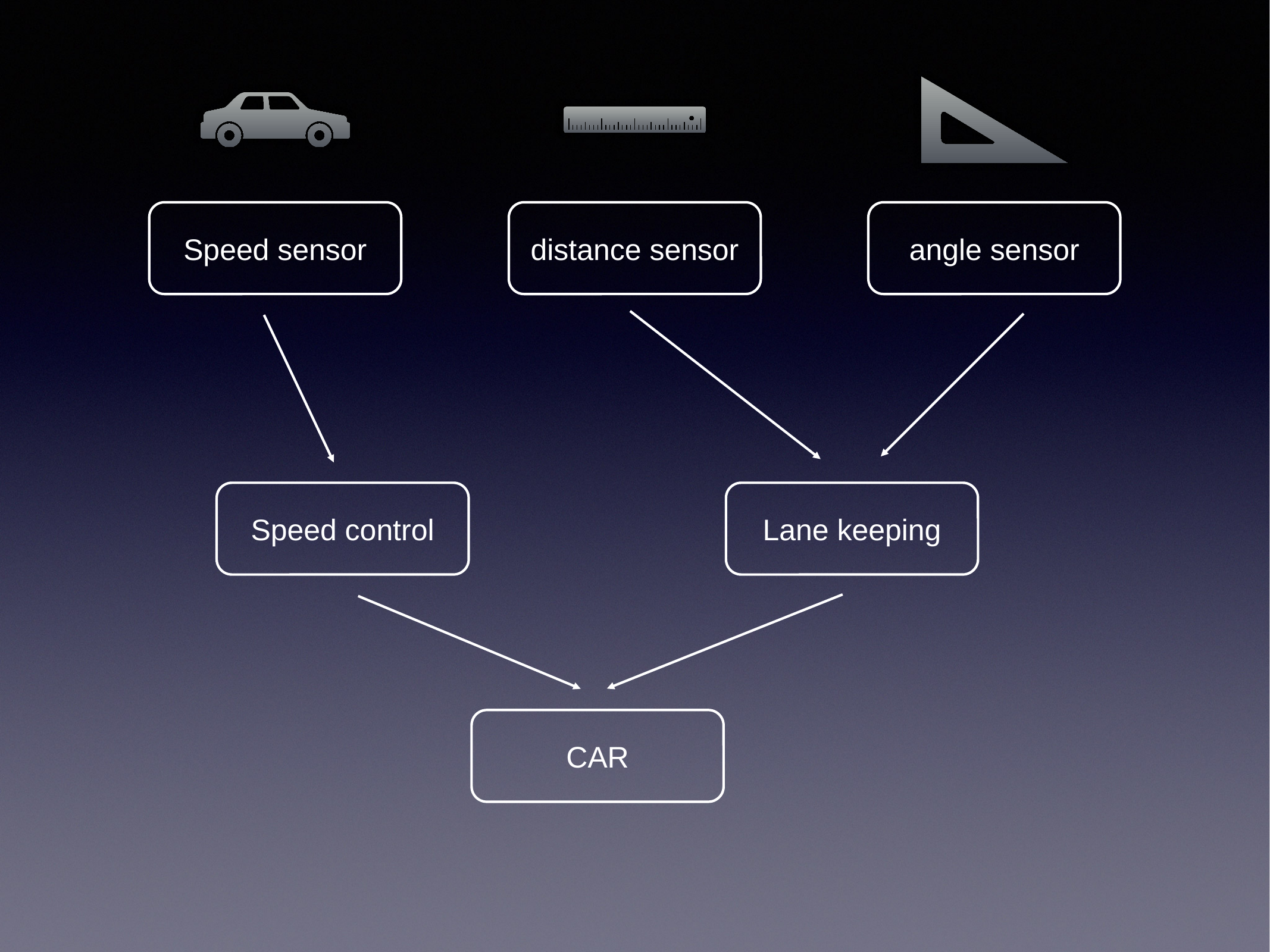

Speed sensor
distance sensor
angle sensor

Speed control
Lane keeping

CAR